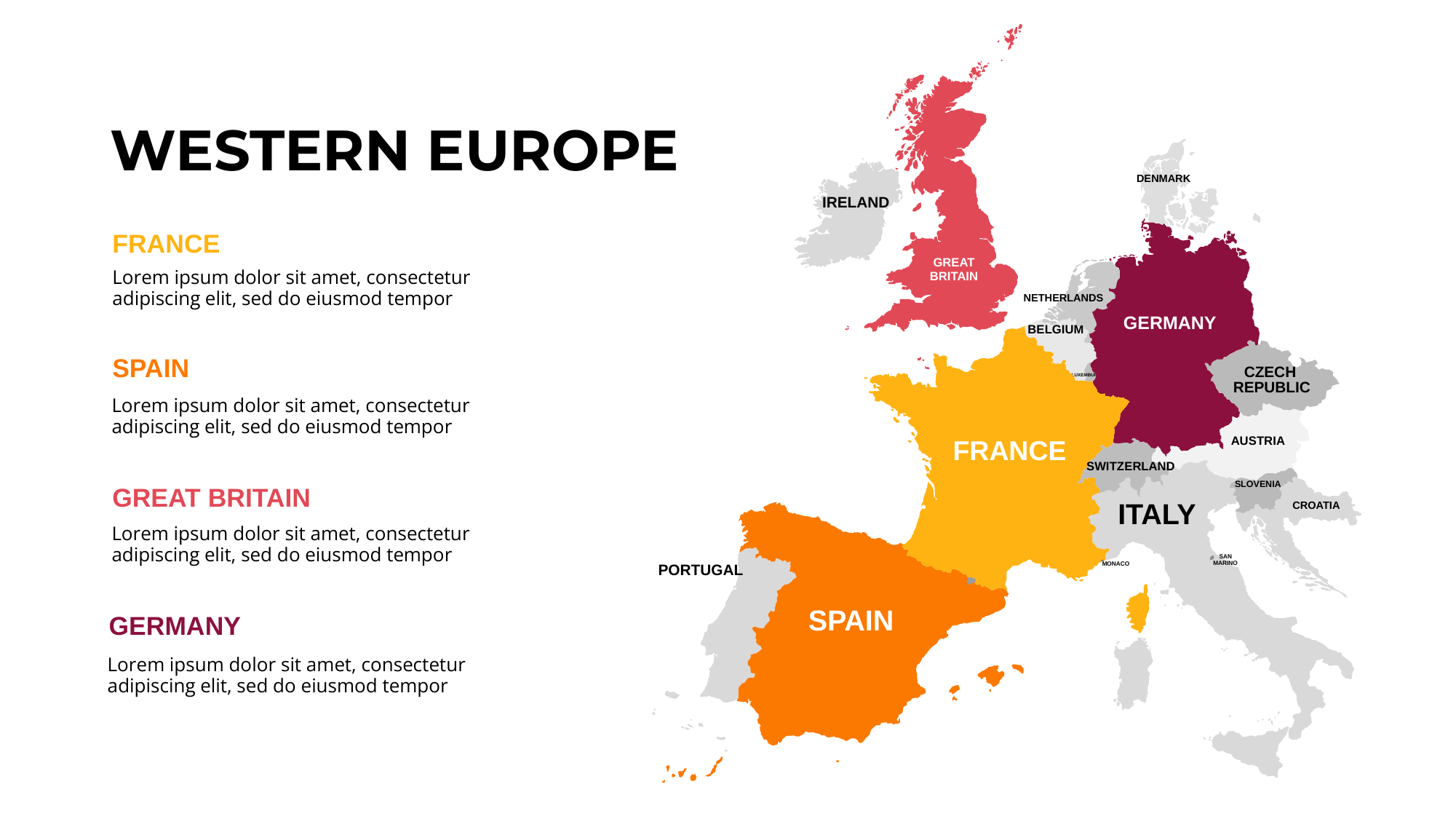

DENMARK
IRELAND

GREAT
BRITAIN

NETHERLANDS
GERMANY

BELGIUM

CZECH
LUXEMBURG
REPUBLIC

AUSTRIA
FRANCE

LICHTENSTEIN

SWITZERLAND

SLOVENIA
ITALY
CROATIA

SAN
MARINO

MONACO
PORTUGAL
ANDORRA

SPAIN
WESTERN EUROPE
FRANCE
Lorem ipsum dolor sit amet, consectetur adipiscing elit, sed do eiusmod tempor
SPAIN
Lorem ipsum dolor sit amet, consectetur adipiscing elit, sed do eiusmod tempor
GREAT BRITAIN
Lorem ipsum dolor sit amet, consectetur adipiscing elit, sed do eiusmod tempor
GERMANY
Lorem ipsum dolor sit amet, consectetur adipiscing elit, sed do eiusmod tempor